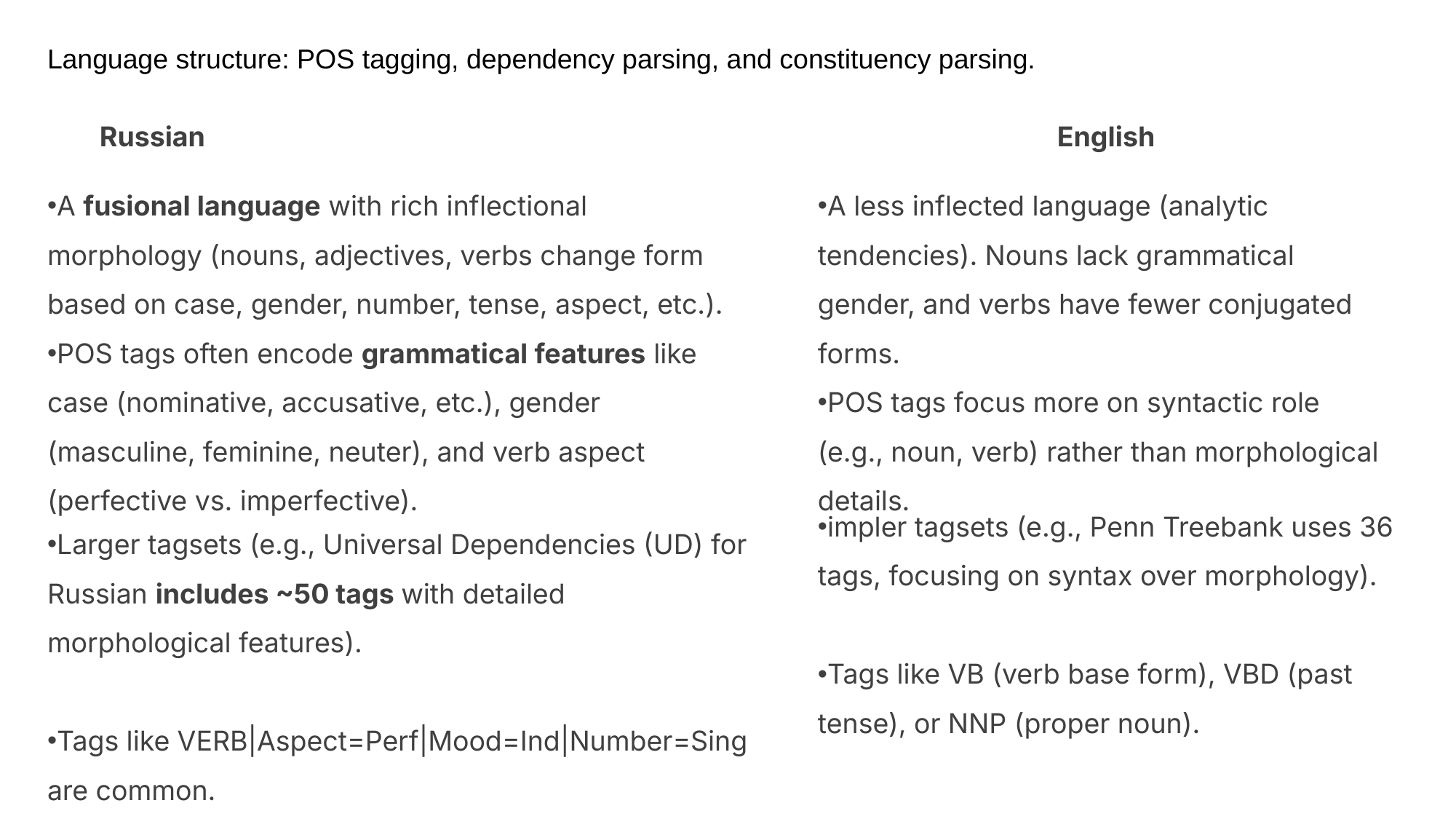

Language structure: POS tagging, dependency parsing, and constituency parsing.
Russian
English
A fusional language with rich inflectional morphology (nouns, adjectives, verbs change form based on case, gender, number, tense, aspect, etc.).
POS tags often encode grammatical features like case (nominative, accusative, etc.), gender (masculine, feminine, neuter), and verb aspect (perfective vs. imperfective).
A less inflected language (analytic tendencies). Nouns lack grammatical gender, and verbs have fewer conjugated forms.
POS tags focus more on syntactic role (e.g., noun, verb) rather than morphological details.
impler tagsets (e.g., Penn Treebank uses 36 tags, focusing on syntax over morphology).

Tags like VB (verb base form), VBD (past tense), or NNP (proper noun).
Larger tagsets (e.g., Universal Dependencies (UD) for Russian includes ~50 tags with detailed morphological features).

Tags like VERB|Aspect=Perf|Mood=Ind|Number=Sing are common.